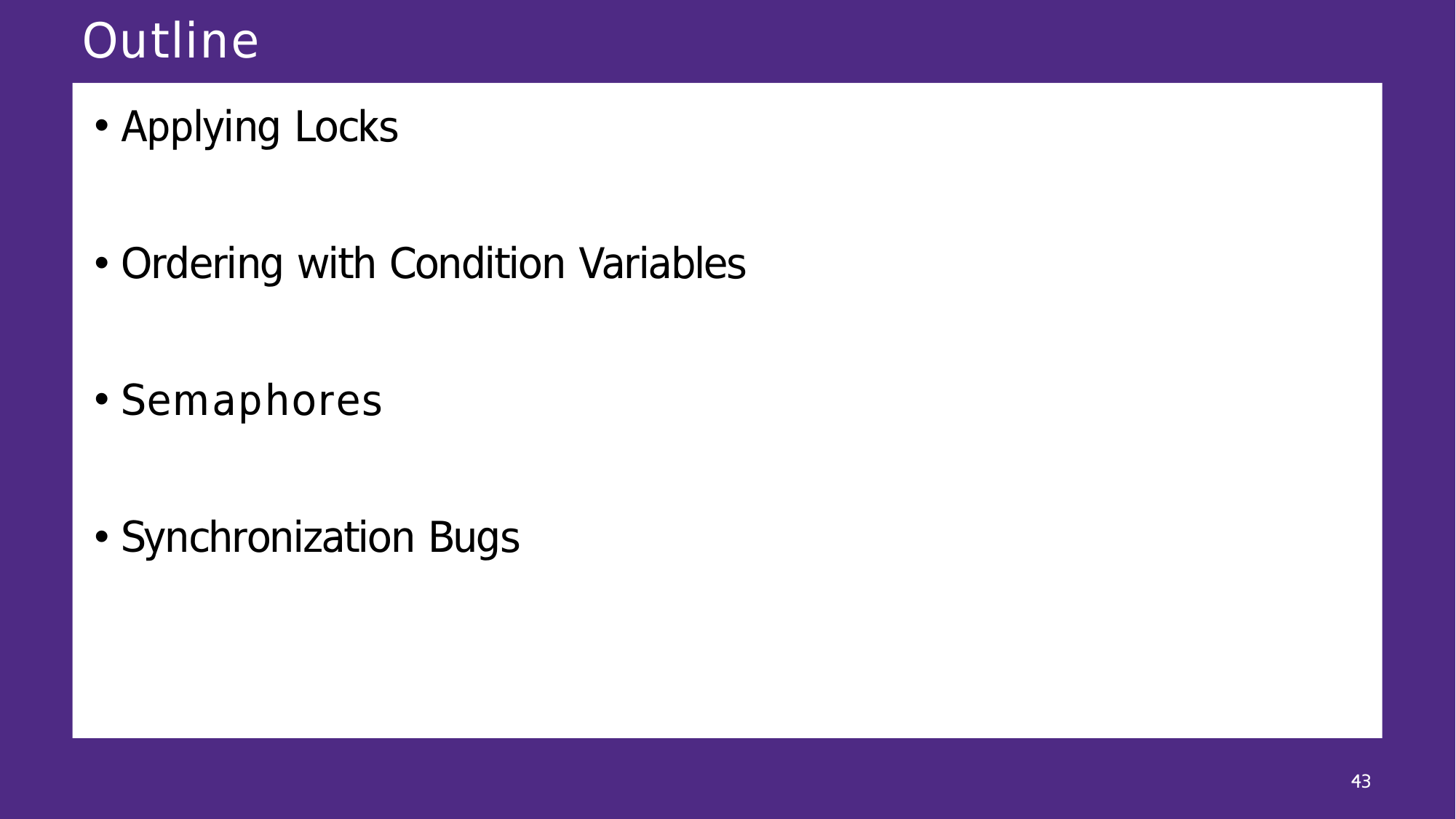

# Outline
Applying Locks

Ordering with Condition Variables

Semaphores

Synchronization Bugs
43